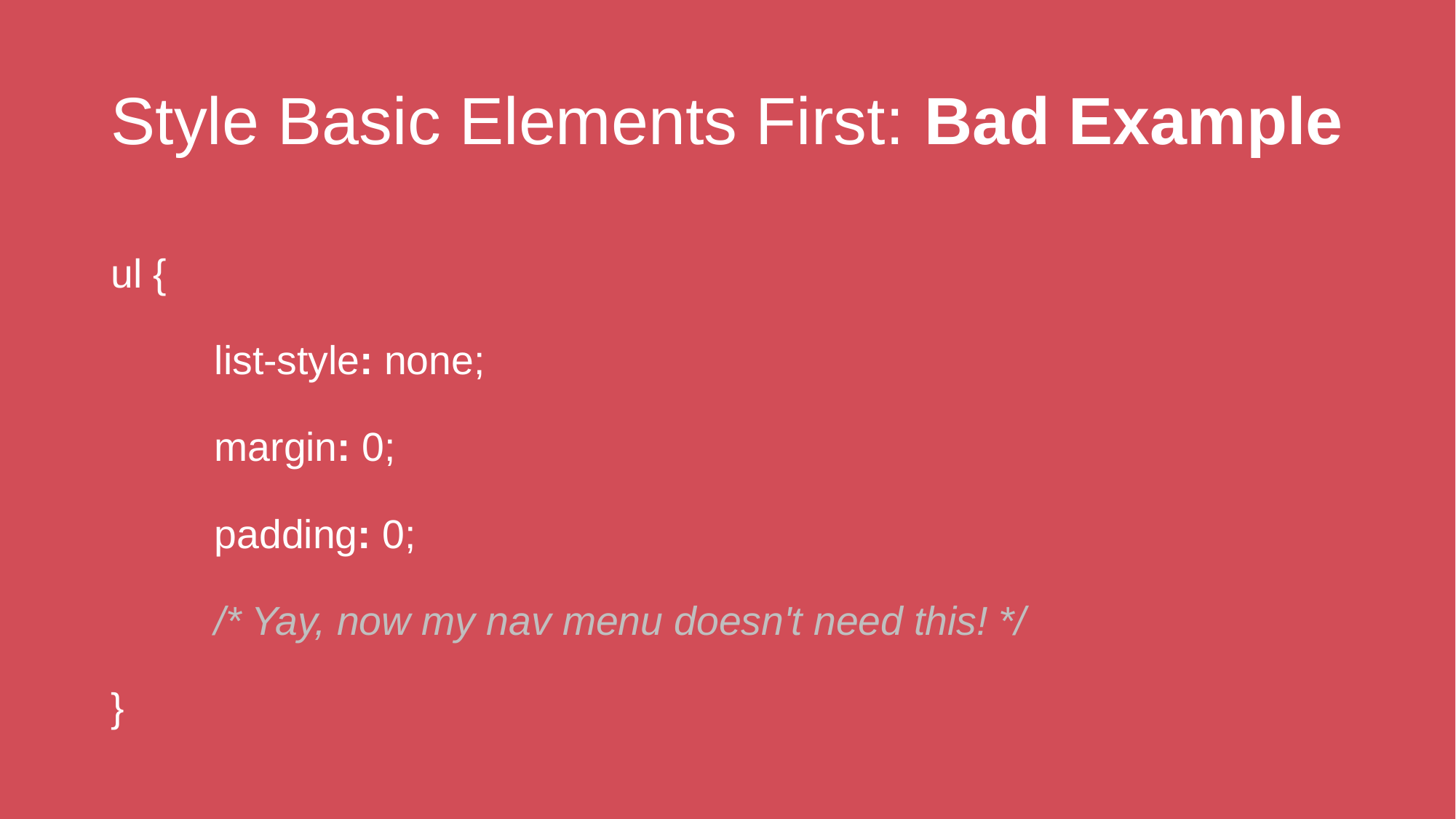

# Style Basic Elements First: Bad Example
ul {
	list-style: none;
	margin: 0;
	padding: 0;
	/* Yay, now my nav menu doesn't need this! */
}